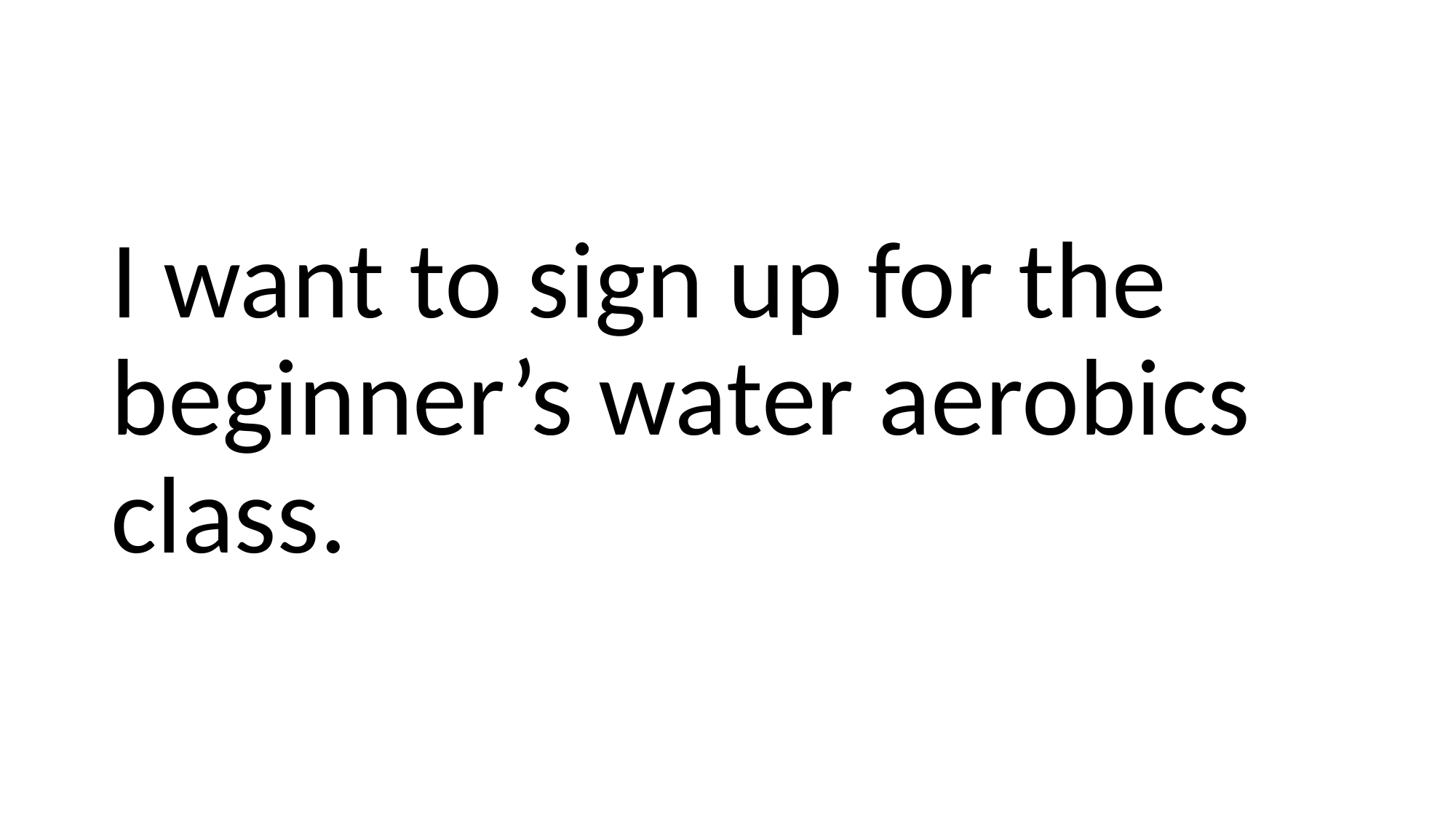

#
I want to sign up for the beginner’s water aerobics class.